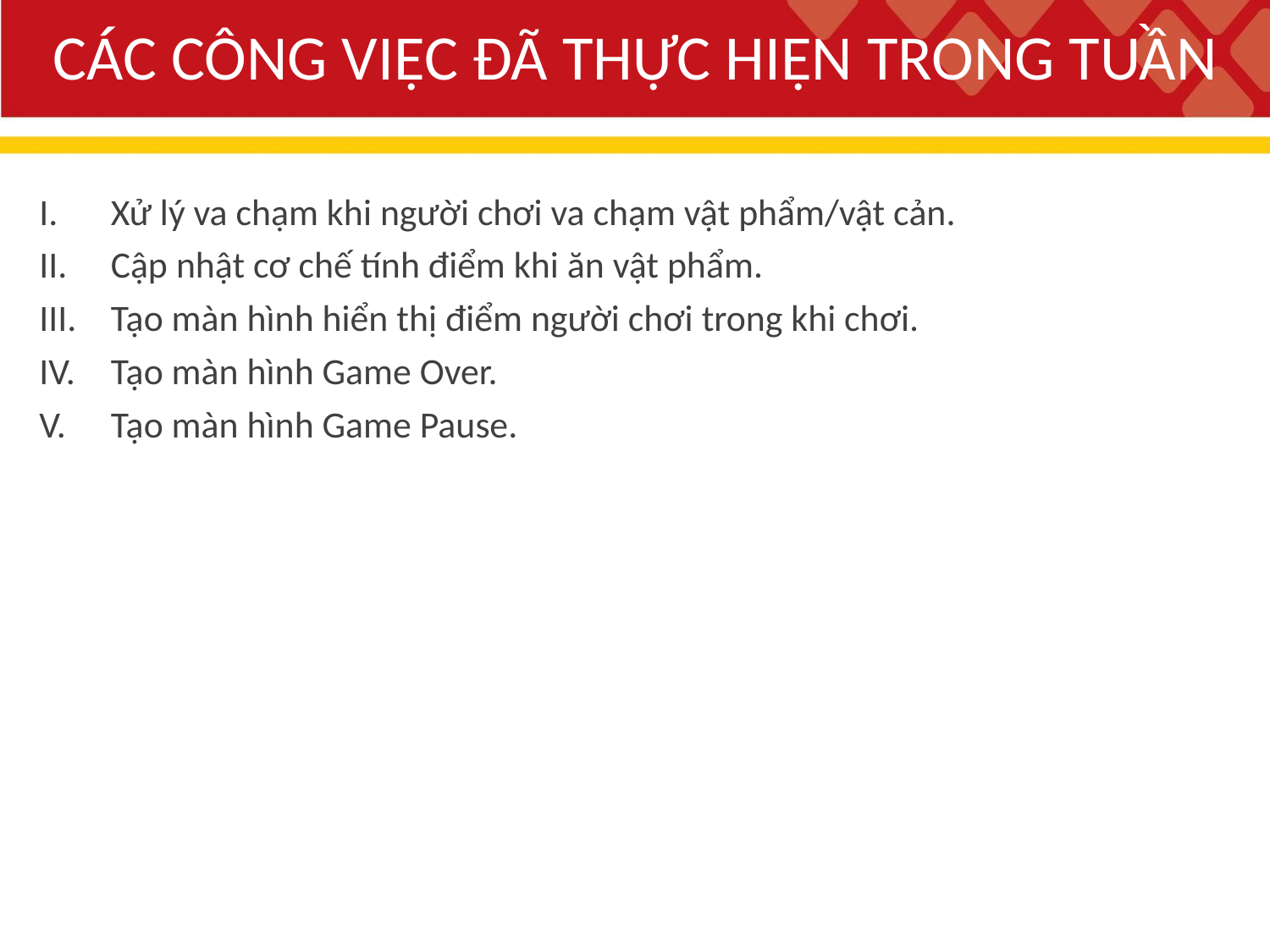

# CÁC CÔNG VIỆC ĐÃ THỰC HIỆN TRONG TUẦN
Xử lý va chạm khi người chơi va chạm vật phẩm/vật cản.
Cập nhật cơ chế tính điểm khi ăn vật phẩm.
Tạo màn hình hiển thị điểm người chơi trong khi chơi.
Tạo màn hình Game Over.
Tạo màn hình Game Pause.